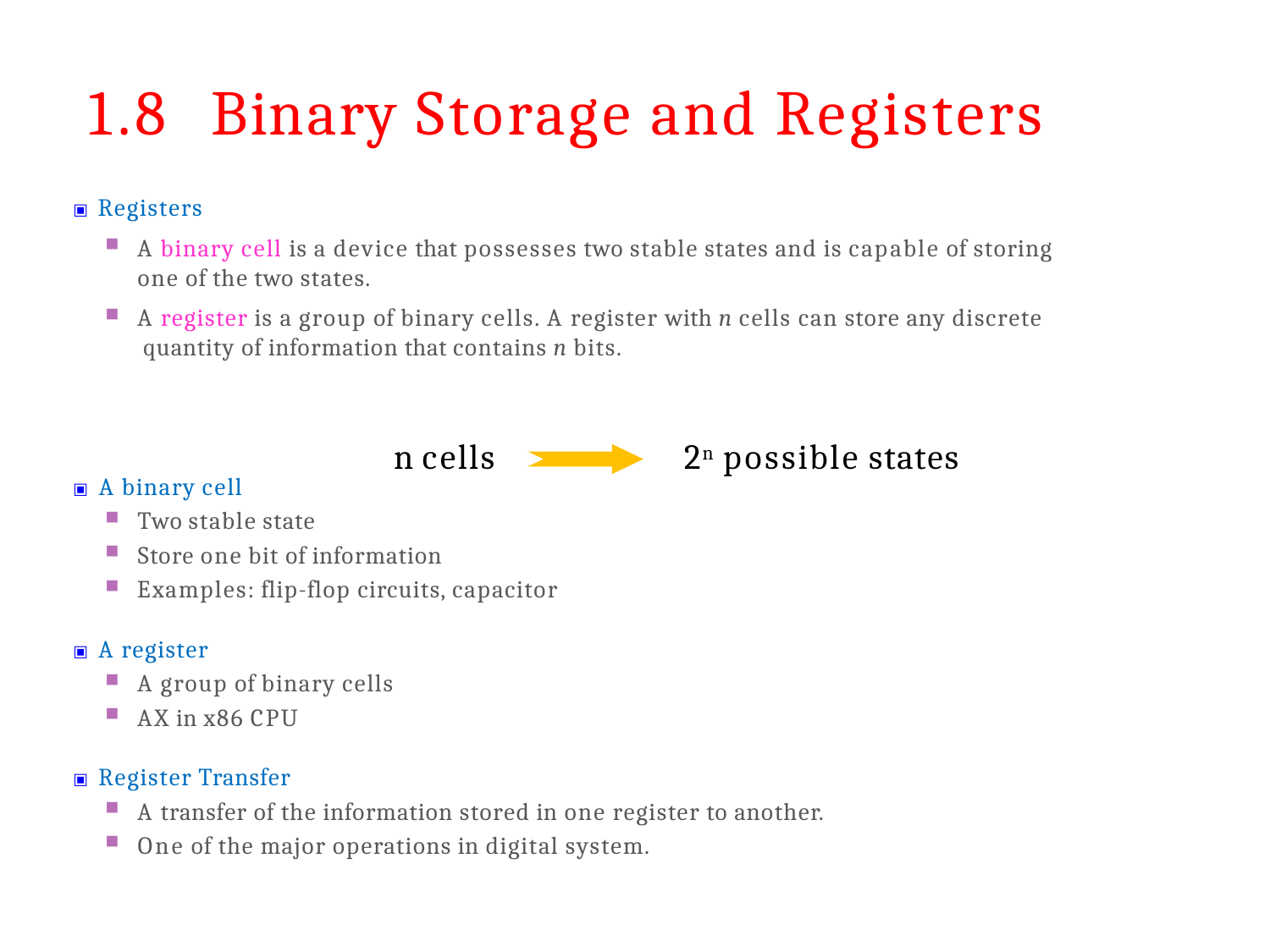

# 1.8	Binary Storage and Registers
🞕 Registers
A binary cell is a device that possesses two stable states and is capable of storing
one of the two states.
A register is a group of binary cells. A register with n cells can store any discrete  quantity of information that contains n bits.
2n possible states
n cells

🞕 A binary cell
Two stable state
Store one bit of information
Examples: flip-flop circuits, capacitor

🞕 A register
A group of binary cells
AX in x86 CPU

🞕 Register Transfer
A transfer of the information stored in one register to another.
One of the major operations in digital system.